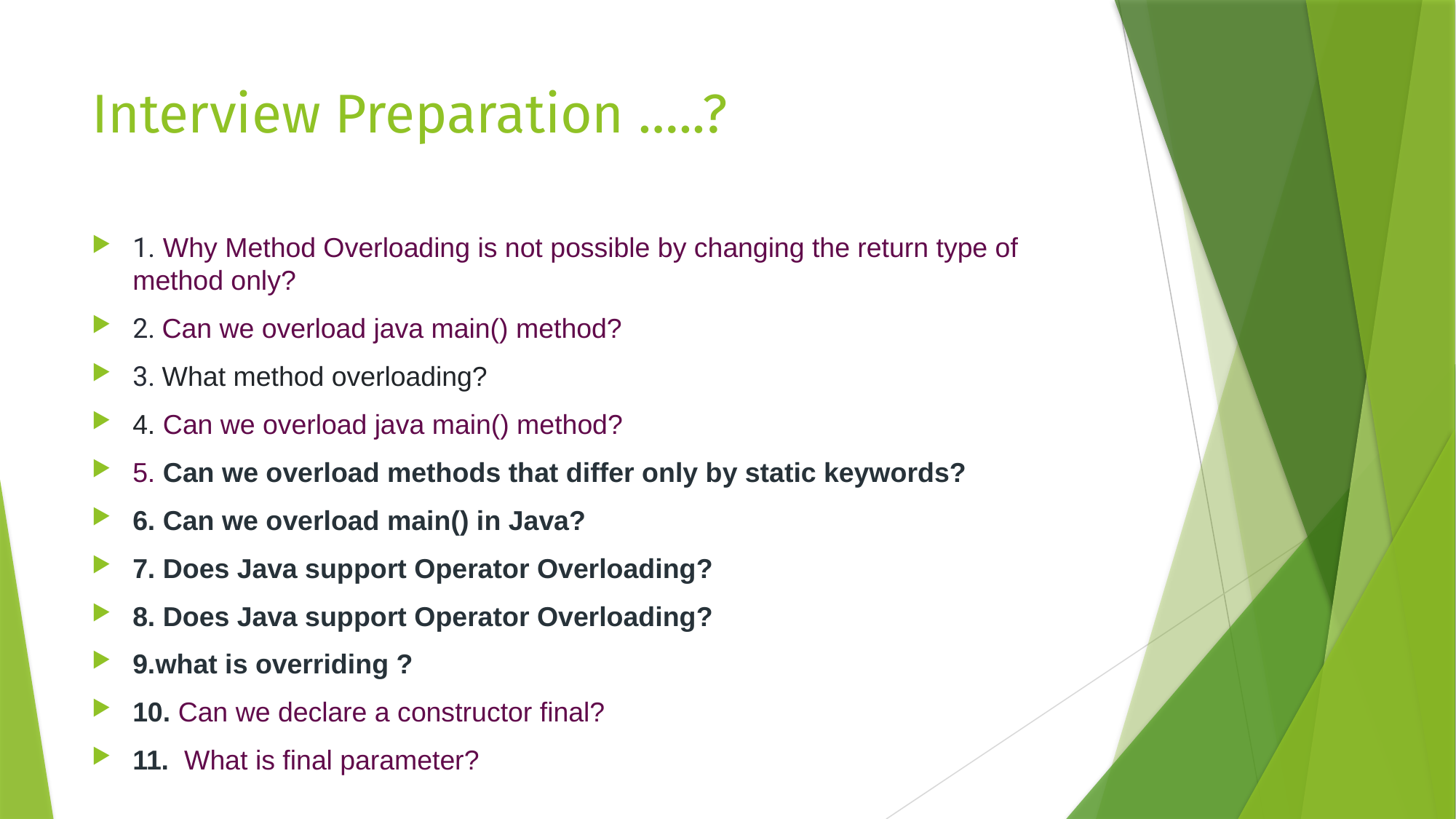

# Interview Preparation …..?

1. Why Method Overloading is not possible by changing the return type of method only?
2. Can we overload java main() method?
3. What method overloading?
4. Can we overload java main() method?
5. Can we overload methods that differ only by static keywords?
6. Can we overload main() in Java?
7. Does Java support Operator Overloading?
8. Does Java support Operator Overloading?
9.what is overriding ?
10. Can we declare a constructor final?
11.  What is final parameter?